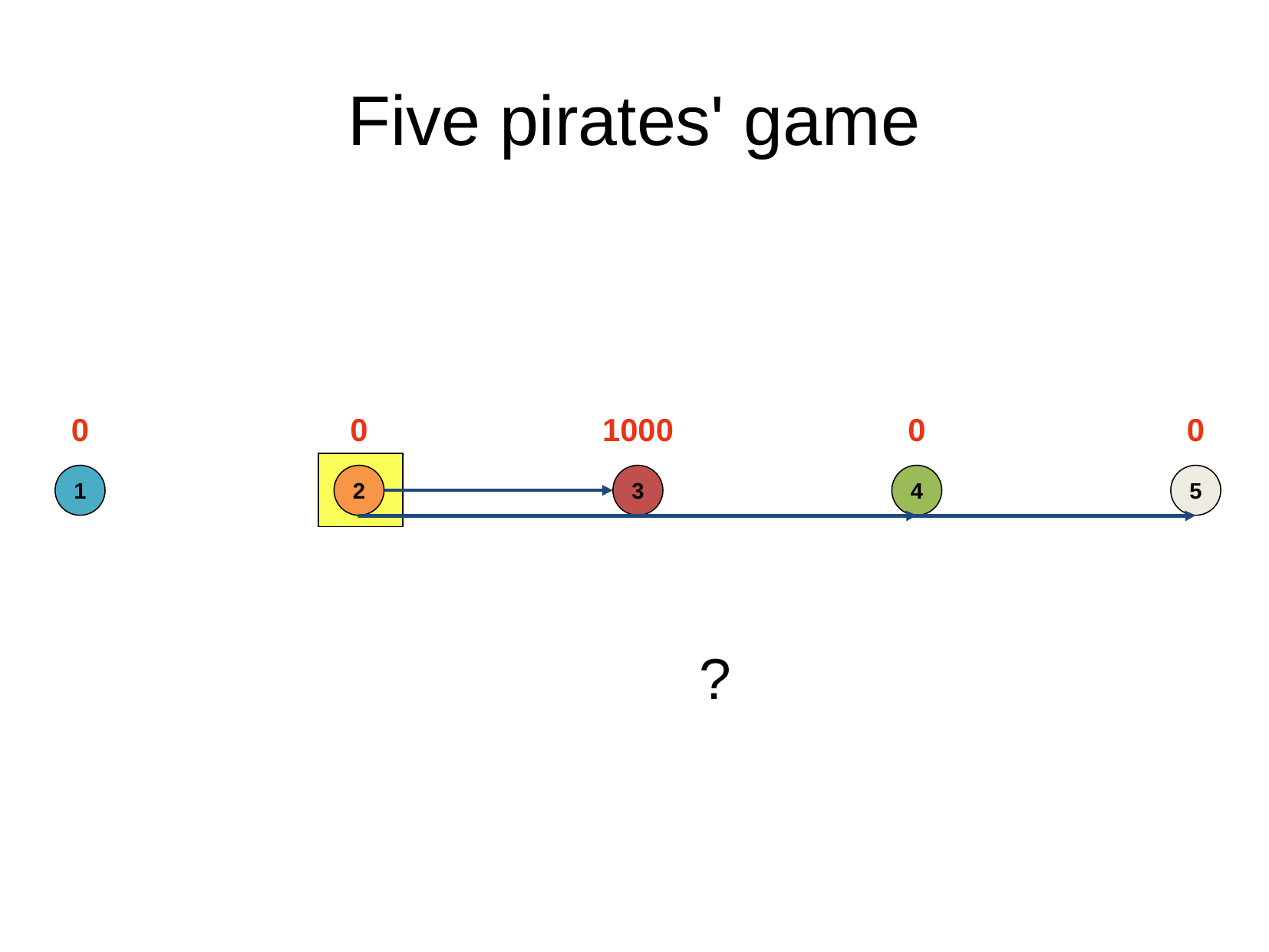

Five pirates' game
0
0
1000
0
0

2
1
3
4
5
?